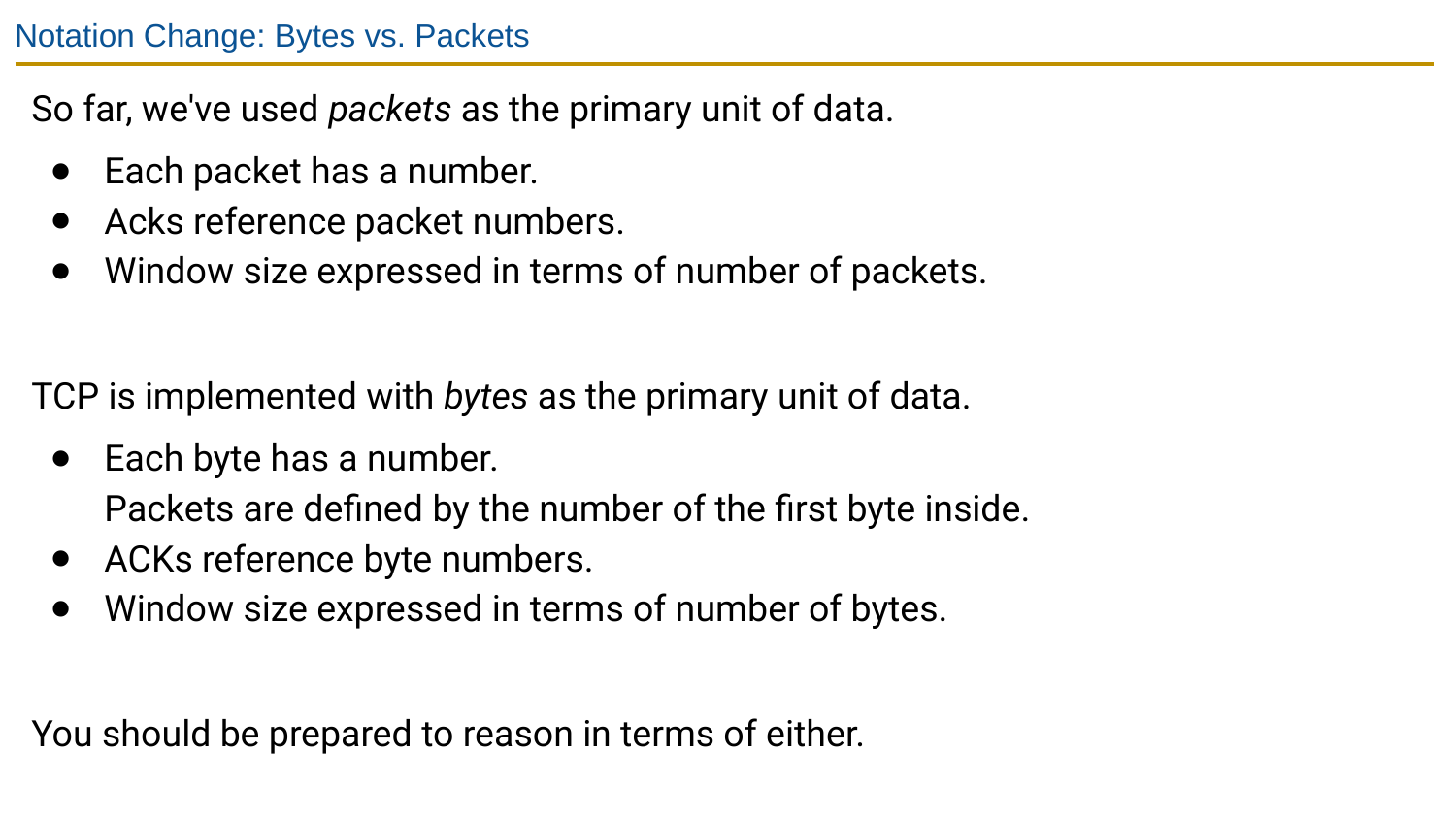

# Notation Change: Bytes vs. Packets
So far, we've used packets as the primary unit of data.
Each packet has a number.
Acks reference packet numbers.
Window size expressed in terms of number of packets.

TCP is implemented with bytes as the primary unit of data.
Each byte has a number.
Packets are defined by the number of the first byte inside.
ACKs reference byte numbers.
Window size expressed in terms of number of bytes.

You should be prepared to reason in terms of either.